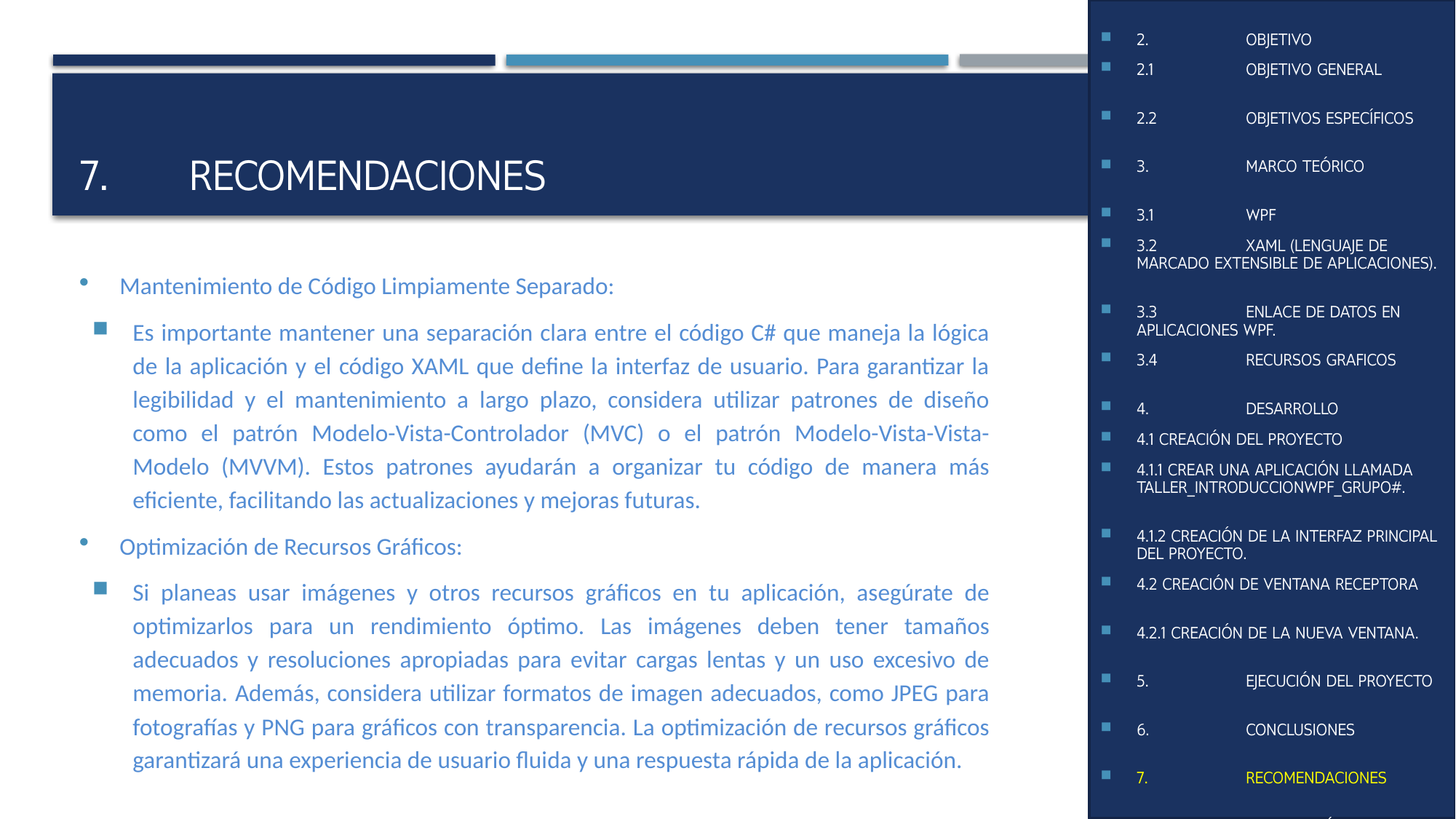

1.	INTRODUCCIÓN
2.	OBJETIVO
2.1	OBJETIVO GENERAL
2.2	OBJETIVOS ESPECÍFICOS
3.	MARCO TEÓRICO
3.1	WPF
3.2	XAML (LENGUAJE DE MARCADO EXTENSIBLE DE APLICACIONES).
3.3	ENLACE DE DATOS EN APLICACIONES WPF.
3.4	RECURSOS GRAFICOS
4. 	DESARROLLO
4.1 CREACIÓN DEL PROYECTO
4.1.1 CREAR UNA APLICACIÓN LLAMADA TALLER_INTRODUCCIONWPF_GRUPO#.
4.1.2 CREACIÓN DE LA INTERFAZ PRINCIPAL DEL PROYECTO.
4.2 CREACIÓN DE VENTANA RECEPTORA
4.2.1 CREACIÓN DE LA NUEVA VENTANA.
5.	EJECUCIÓN DEL PROYECTO
6.	CONCLUSIONES
7.	RECOMENDACIONES
8.	BIBLIOGRAFÍA

# 7.	RECOMENDACIONES
Mantenimiento de Código Limpiamente Separado:
Es importante mantener una separación clara entre el código C# que maneja la lógica de la aplicación y el código XAML que define la interfaz de usuario. Para garantizar la legibilidad y el mantenimiento a largo plazo, considera utilizar patrones de diseño como el patrón Modelo-Vista-Controlador (MVC) o el patrón Modelo-Vista-Vista-Modelo (MVVM). Estos patrones ayudarán a organizar tu código de manera más eficiente, facilitando las actualizaciones y mejoras futuras.
Optimización de Recursos Gráficos:
Si planeas usar imágenes y otros recursos gráficos en tu aplicación, asegúrate de optimizarlos para un rendimiento óptimo. Las imágenes deben tener tamaños adecuados y resoluciones apropiadas para evitar cargas lentas y un uso excesivo de memoria. Además, considera utilizar formatos de imagen adecuados, como JPEG para fotografías y PNG para gráficos con transparencia. La optimización de recursos gráficos garantizará una experiencia de usuario fluida y una respuesta rápida de la aplicación.

37
28